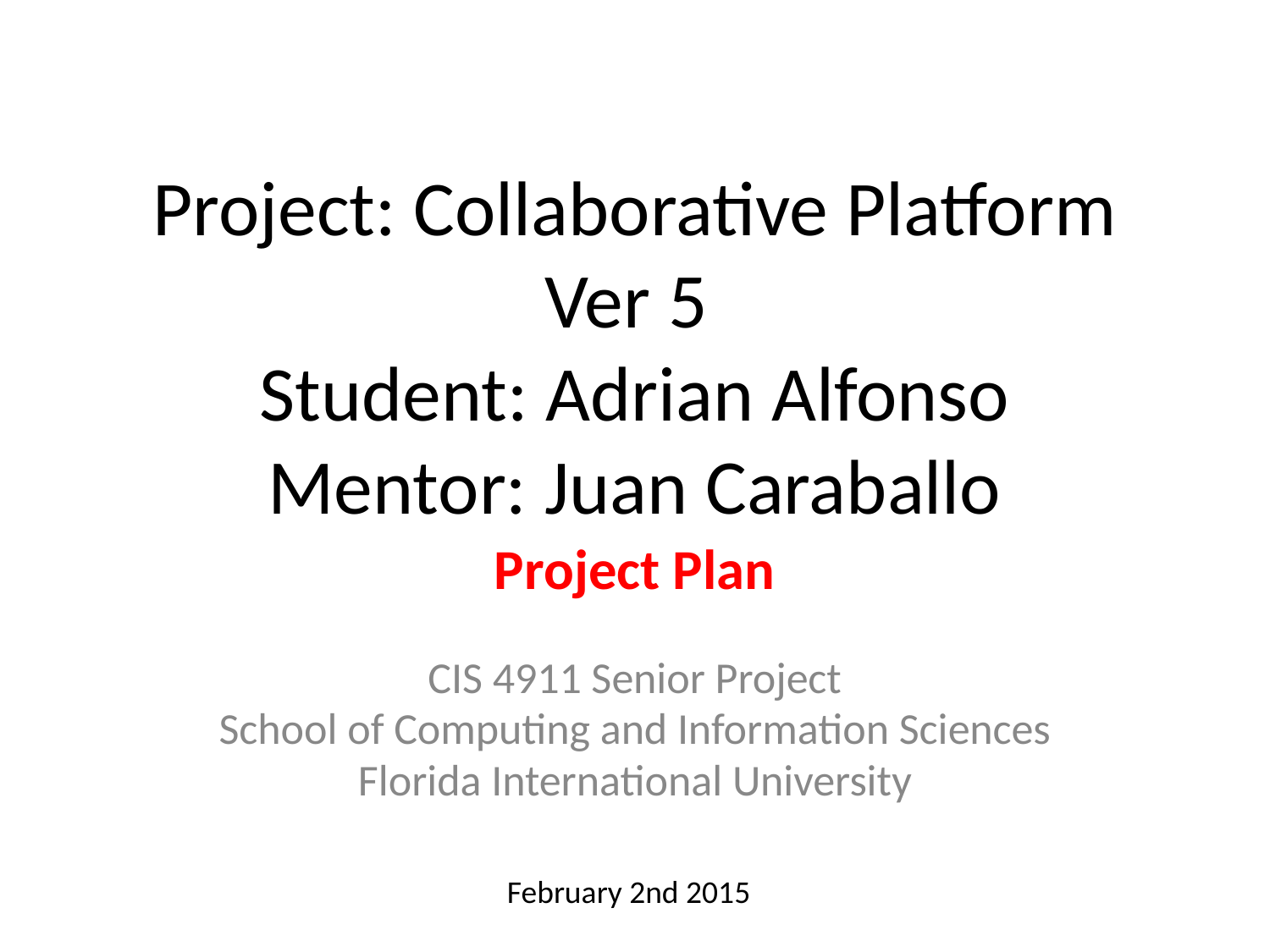

# Project: Collaborative Platform Ver 5 Student: Adrian Alfonso Mentor: Juan Caraballo
Project Plan

CIS 4911 Senior Project
School of Computing and Information Sciences
Florida International University

February 2nd 2015